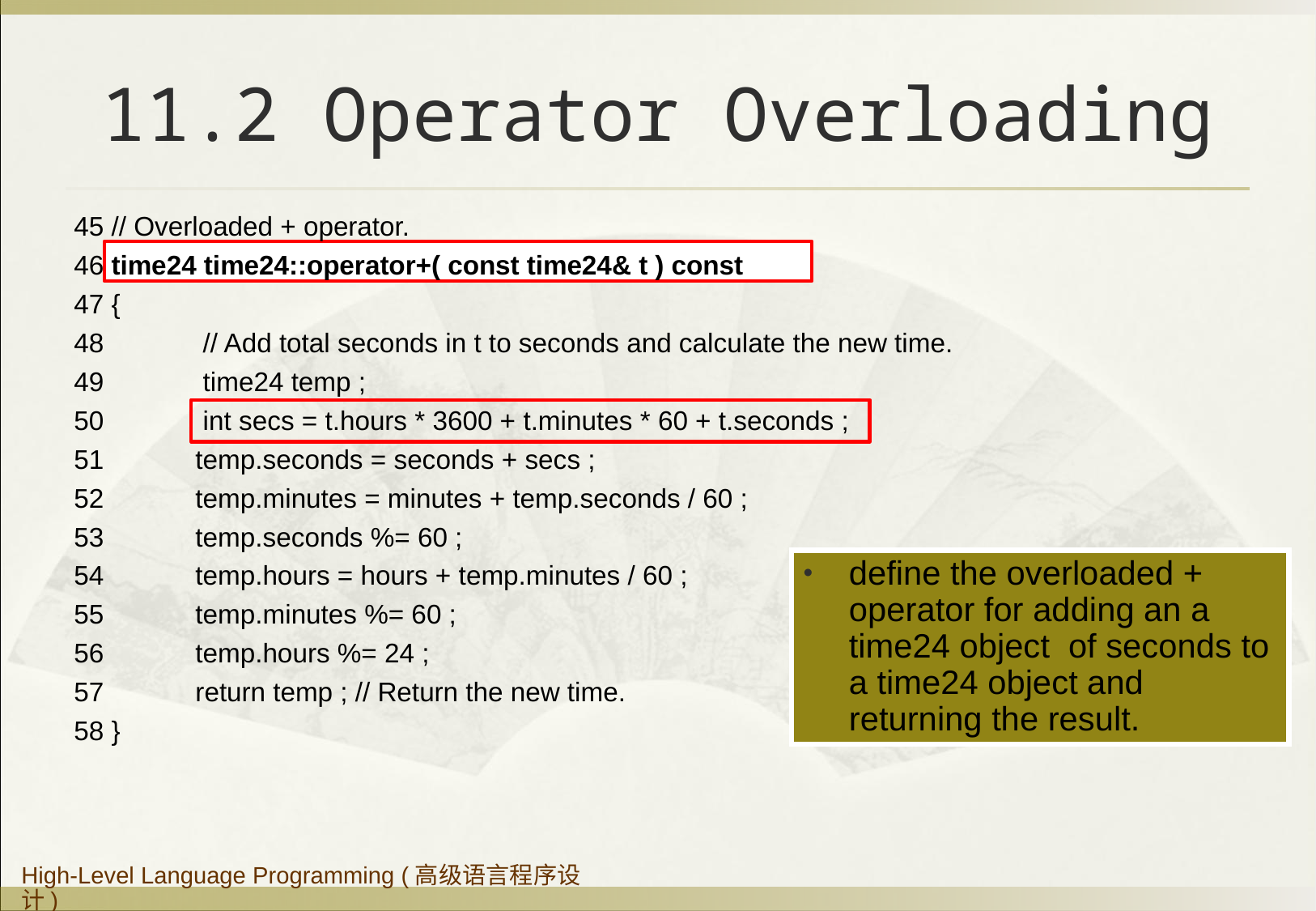

# 11.2 Operator Overloading
45 // Overloaded + operator.
46 time24 time24::operator+( const time24& t ) const
47 {
48	 // Add total seconds in t to seconds and calculate the new time.
49	 time24 temp ;
50	 int secs = t.hours * 3600 + t.minutes * 60 + t.seconds ;
51	temp.seconds = seconds + secs ;
52 	temp.minutes = minutes + temp.seconds / 60 ;
53 	temp.seconds %= 60 ;
54 	temp.hours = hours + temp.minutes / 60 ;
55 	temp.minutes %= 60 ;
56 	temp.hours %= 24 ;
57 	return temp ; // Return the new time.
58 }

define the overloaded + operator for adding an a time24 object  of seconds to a time24 object and returning the result.